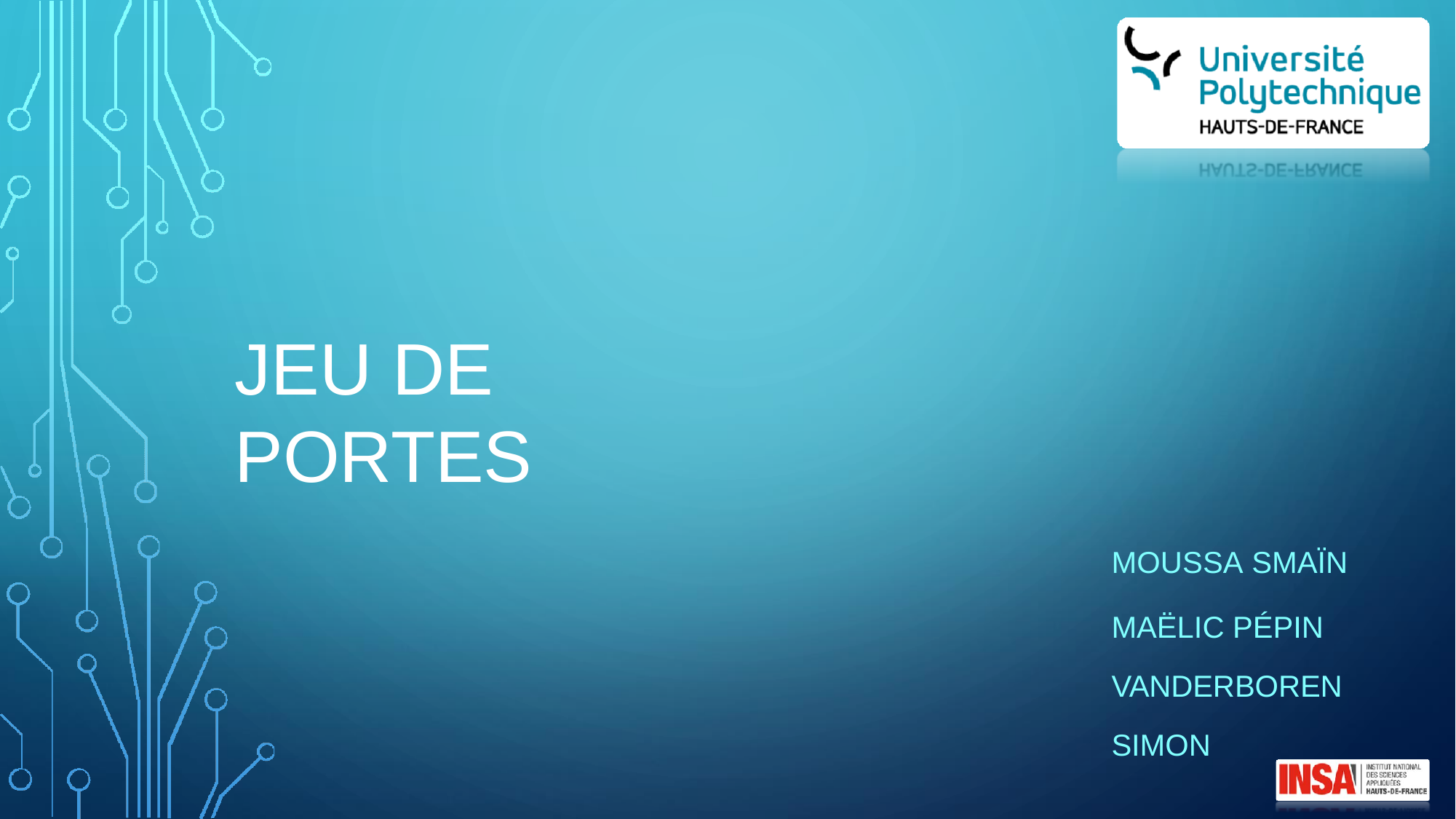

JEU DE PORTES
MOUSSA SMAÏN
MAËLIC PÉPIN  VANDERBOREN SIMON